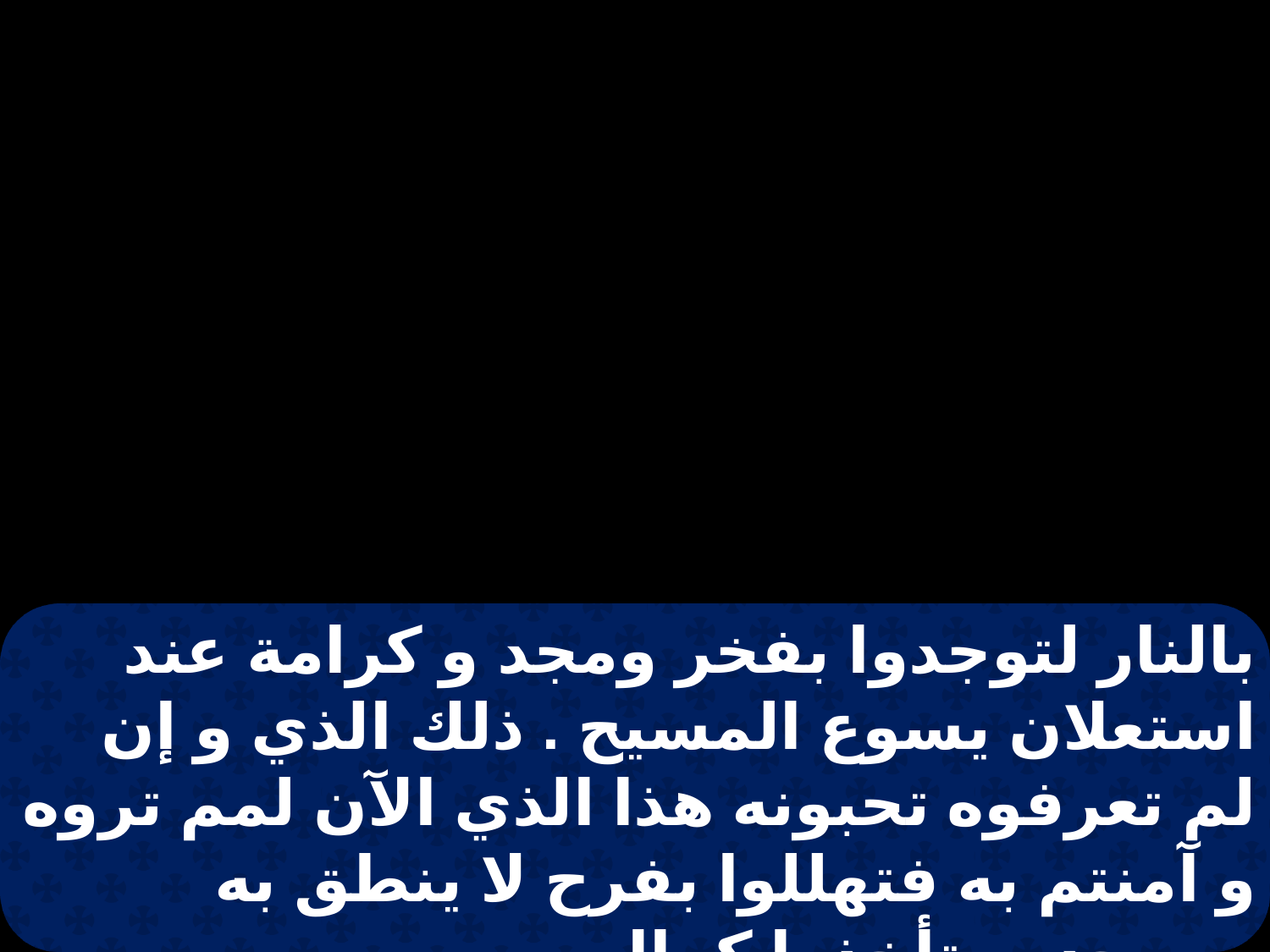

بالنار لتوجدوا بفخر ومجد و كرامة عند استعلان يسوع المسيح . ذلك الذي و إن لم تعرفوه تحبونه هذا الذي الآن لمم تروه و آمنتم به فتهللوا بفرح لا ينطق به وممجد . وتأخذوا كمال